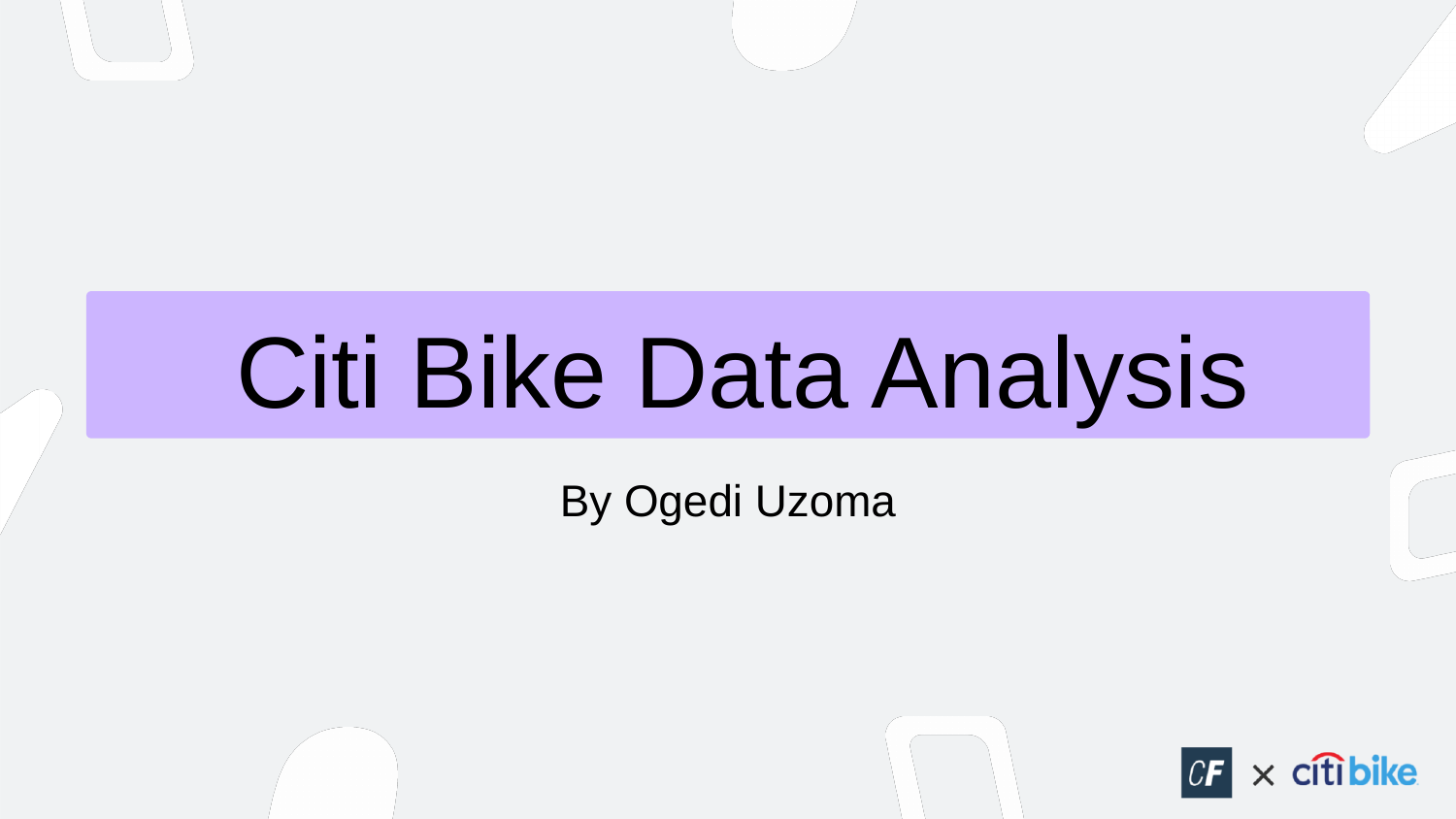

# Citi Bike Data Analysis

By Ogedi Uzoma